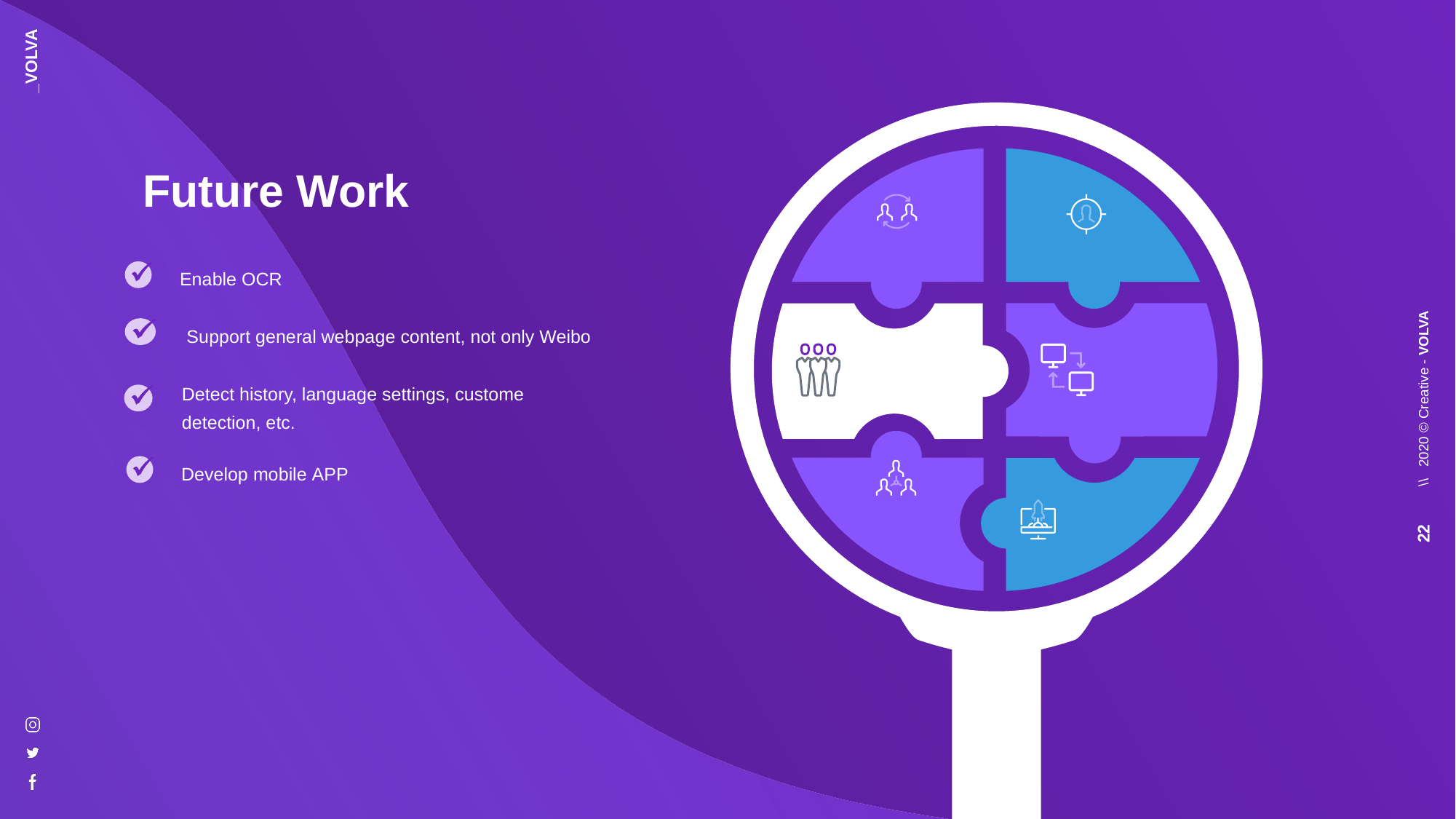

Future Work
Enable OCR

Support general webpage content, not only Weibo

Detect history, language settings, custome detection, etc.

Develop mobile APP